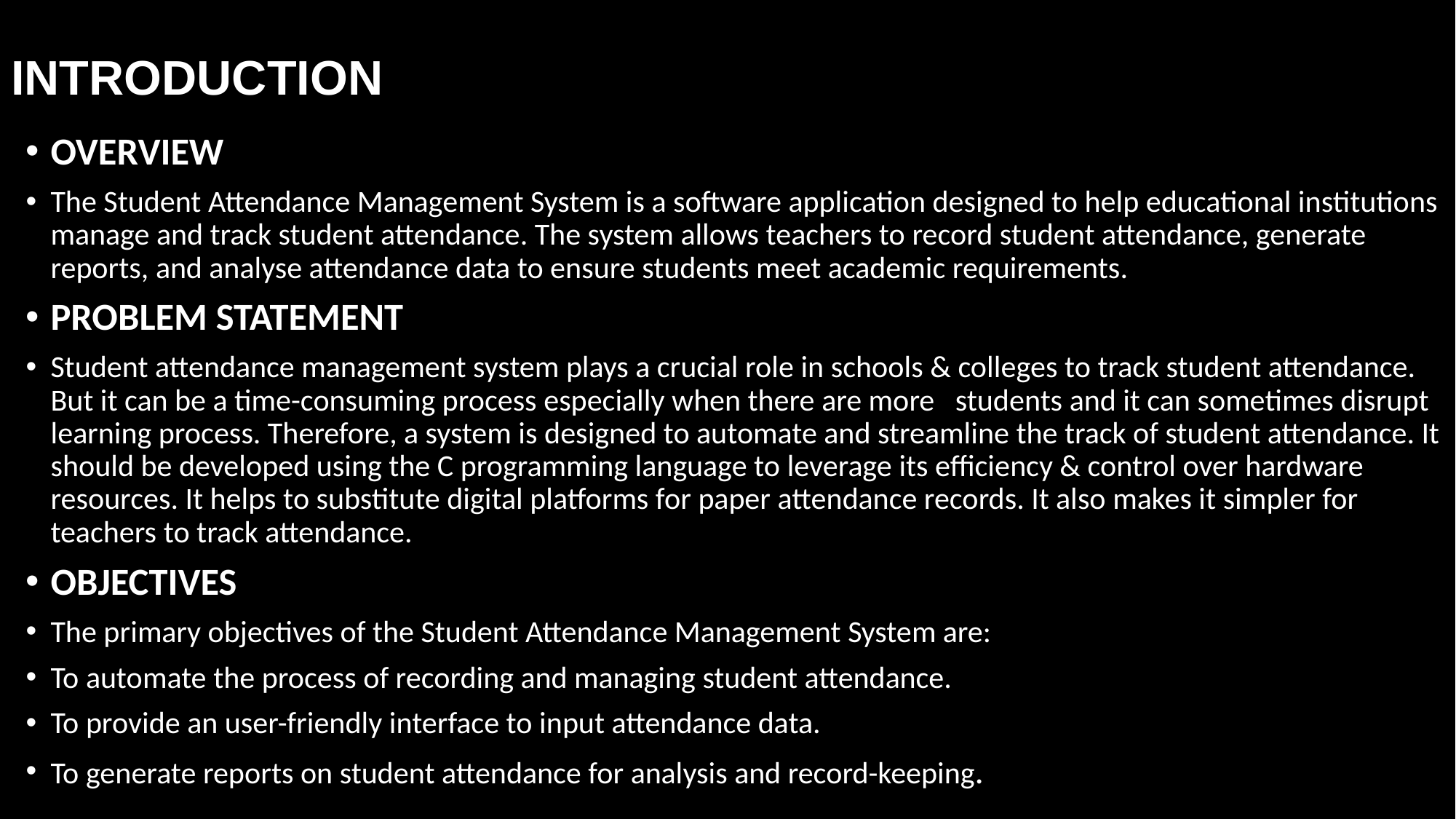

# INTRODUCTION
OVERVIEW
The Student Attendance Management System is a software application designed to help educational institutions manage and track student attendance. The system allows teachers to record student attendance, generate reports, and analyse attendance data to ensure students meet academic requirements.
PROBLEM STATEMENT
Student attendance management system plays a crucial role in schools & colleges to track student attendance. But it can be a time-consuming process especially when there are more   students and it can sometimes disrupt learning process. Therefore, a system is designed to automate and streamline the track of student attendance. It should be developed using the C programming language to leverage its efficiency & control over hardware resources. It helps to substitute digital platforms for paper attendance records. It also makes it simpler for teachers to track attendance.
OBJECTIVES
The primary objectives of the Student Attendance Management System are:
To automate the process of recording and managing student attendance.
To provide an user-friendly interface to input attendance data.
To generate reports on student attendance for analysis and record-keeping.